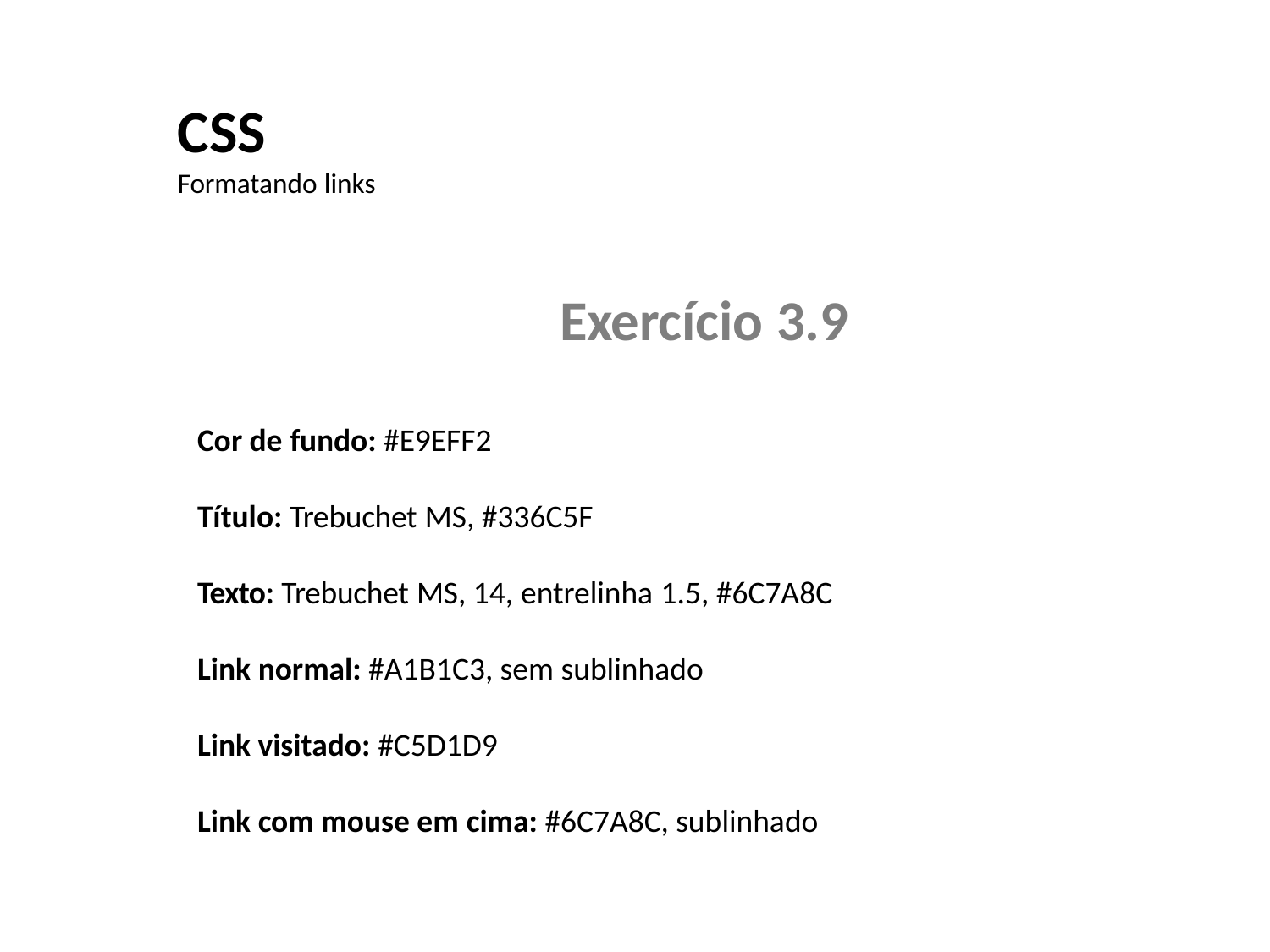

CSS
Formatando links
Exercício 3.9
Cor de fundo: #E9EFF2
Título: Trebuchet MS, #336C5F
Texto: Trebuchet MS, 14, entrelinha 1.5, #6C7A8C
Link normal: #A1B1C3, sem sublinhado
Link visitado: #C5D1D9
Link com mouse em cima: #6C7A8C, sublinhado